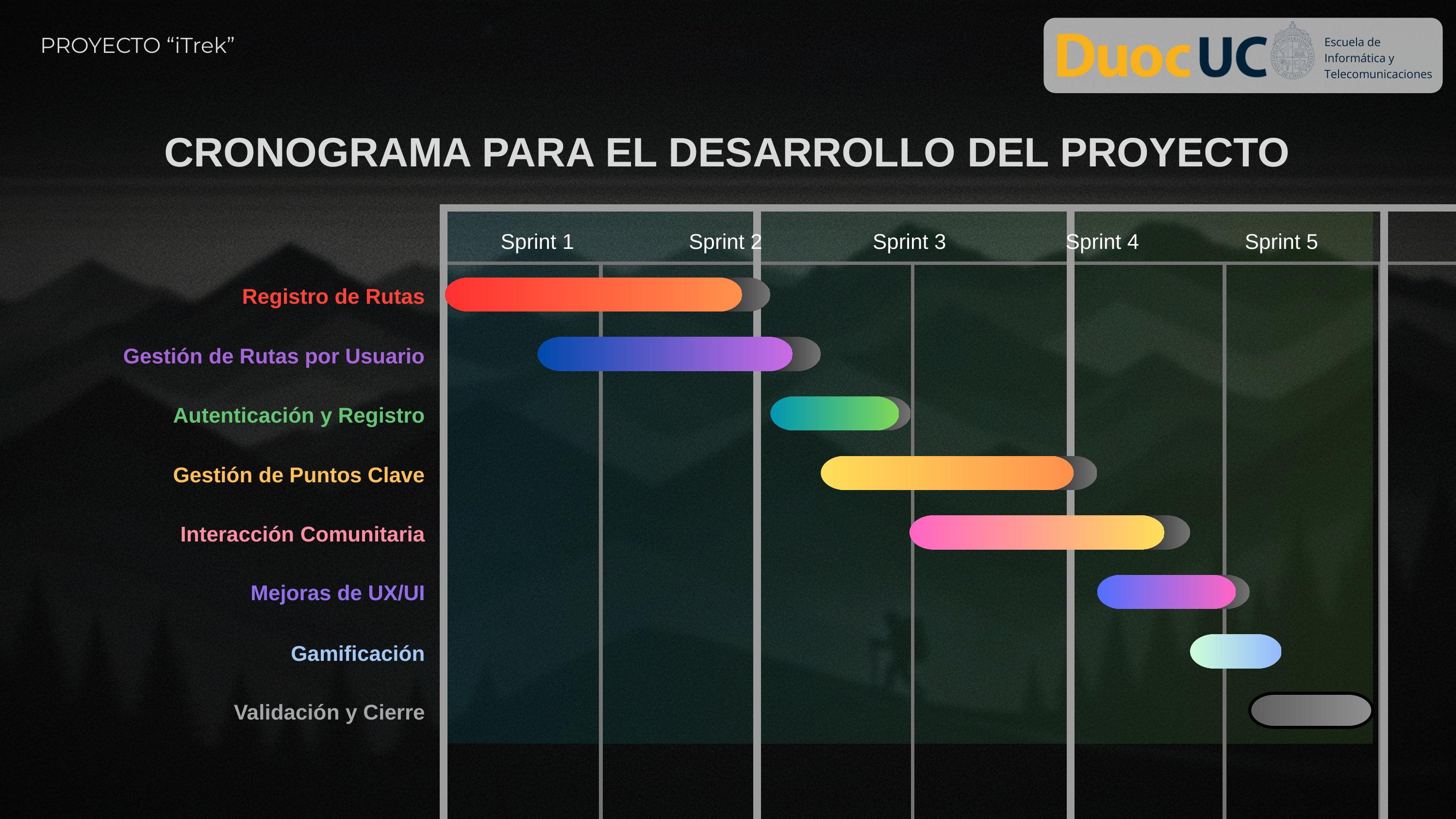

Escuela de Informática y Telecomunicaciones
PROYECTO “iTrek”
CRONOGRAMA PARA EL DESARROLLO DEL PROYECTO
|  |  |  |  |  |
| --- | --- | --- | --- | --- |
|  |  |  |  |  |

Sprint 1
Sprint 2
Sprint 3
Sprint 4
Sprint 5
|  |  |  |  |  |  |  |  |  |  |
| --- | --- | --- | --- | --- | --- | --- | --- | --- | --- |
|  |  |  |  |  |  |  |  |  |  |

Registro de Rutas

Gestión de Rutas por Usuario

Autenticación y Registro

Gestión de Puntos Clave

Interacción Comunitaria
Mejoras de UX/UI

Gamificación

Validación y Cierre